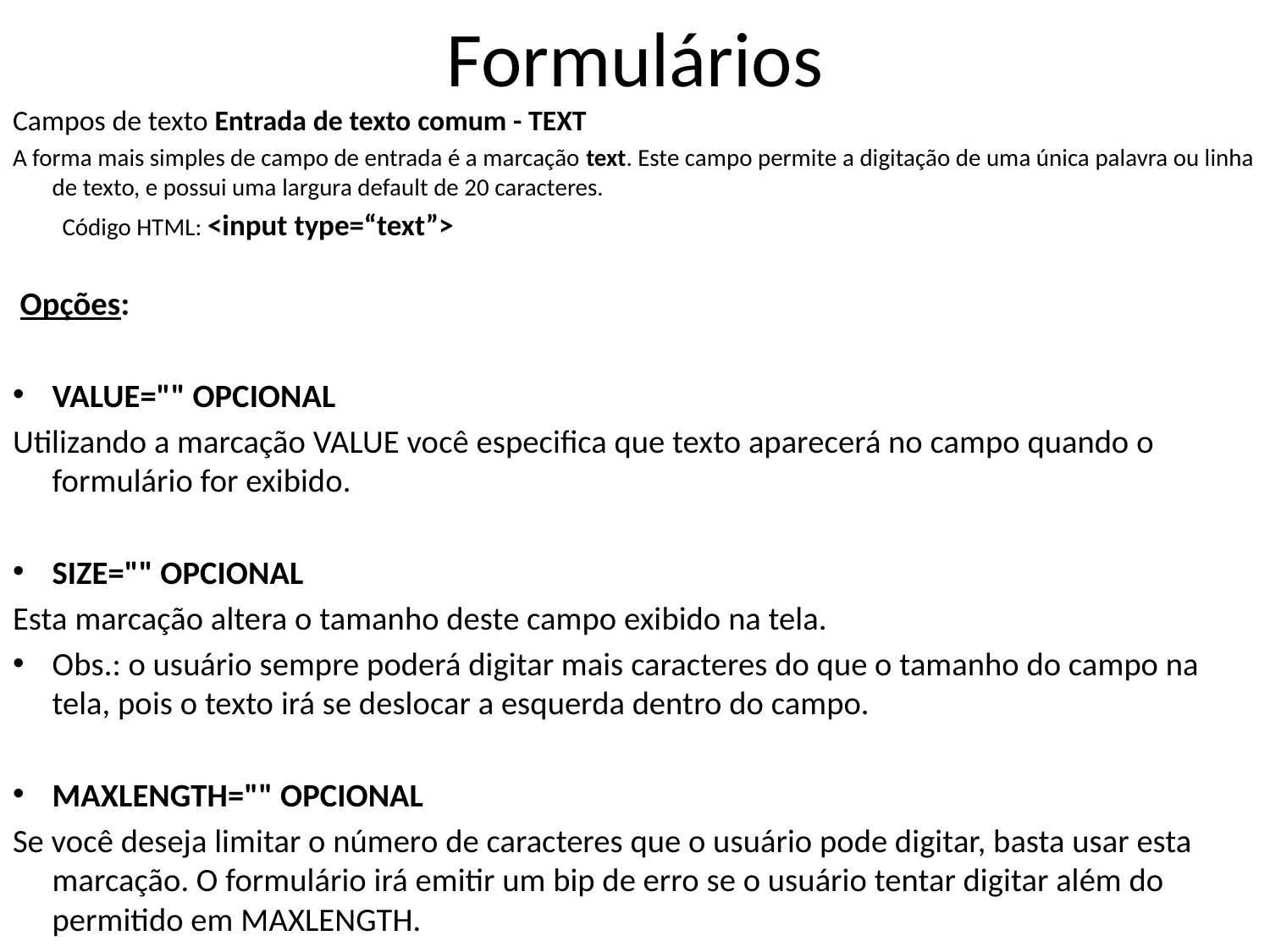

# Formulários
Campos de texto Entrada de texto comum - TEXT
A forma mais simples de campo de entrada é a marcação text. Este campo permite a digitação de uma única palavra ou linha de texto, e possui uma largura default de 20 caracteres.
         Código HTML: <input type=“text”>

 Opções:

VALUE="" OPCIONAL
Utilizando a marcação VALUE você especifica que texto aparecerá no campo quando o formulário for exibido.

SIZE="" OPCIONAL
Esta marcação altera o tamanho deste campo exibido na tela.
Obs.: o usuário sempre poderá digitar mais caracteres do que o tamanho do campo na tela, pois o texto irá se deslocar a esquerda dentro do campo.

MAXLENGTH="" OPCIONAL
Se você deseja limitar o número de caracteres que o usuário pode digitar, basta usar esta marcação. O formulário irá emitir um bip de erro se o usuário tentar digitar além do permitido em MAXLENGTH.